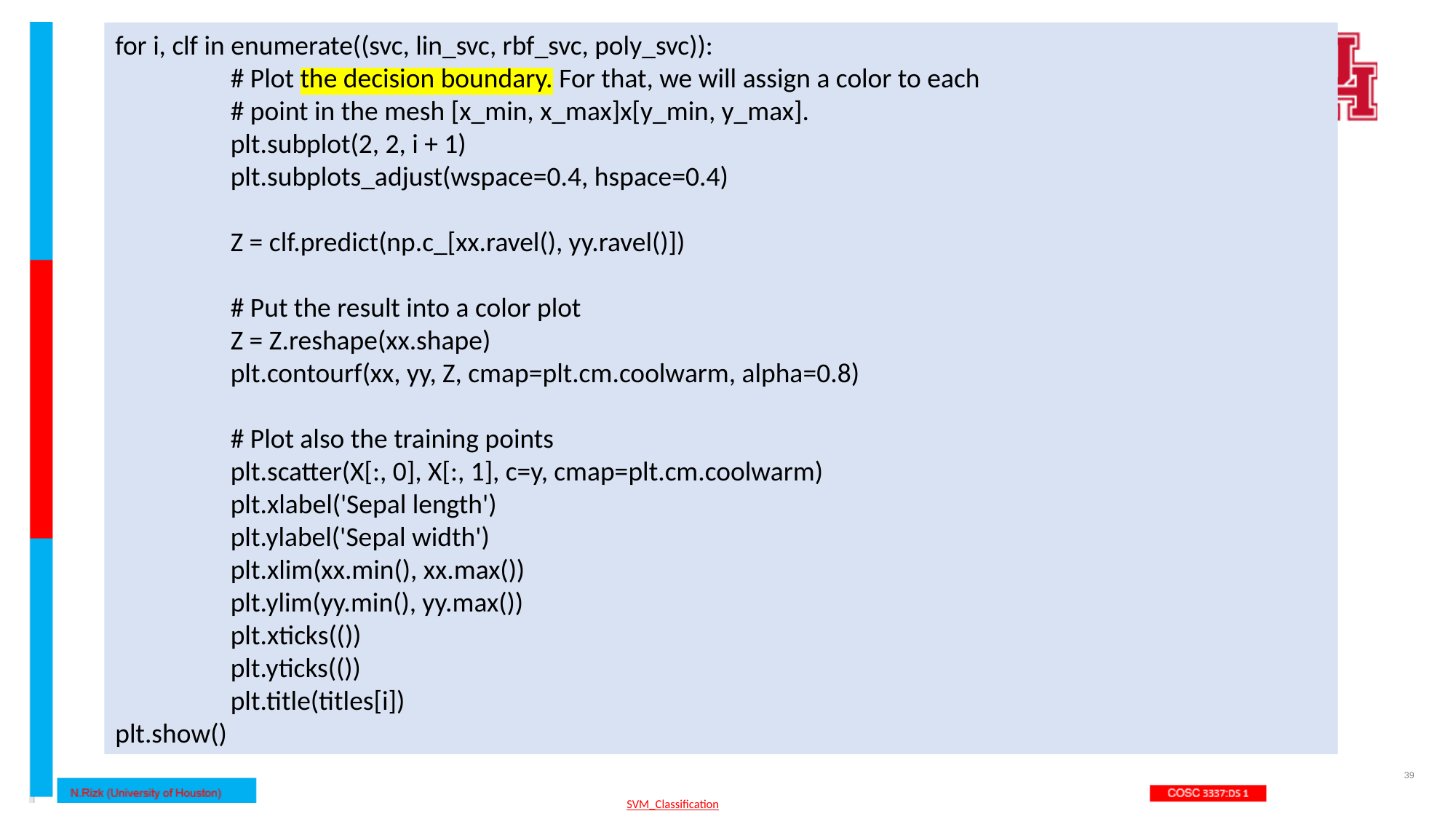

for i, clf in enumerate((svc, lin_svc, rbf_svc, poly_svc)):
	 # Plot the decision boundary. For that, we will assign a color to each
	 # point in the mesh [x_min, x_max]x[y_min, y_max].
	 plt.subplot(2, 2, i + 1)
	 plt.subplots_adjust(wspace=0.4, hspace=0.4)

	 Z = clf.predict(np.c_[xx.ravel(), yy.ravel()])

	 # Put the result into a color plot
	 Z = Z.reshape(xx.shape)
	 plt.contourf(xx, yy, Z, cmap=plt.cm.coolwarm, alpha=0.8)

	 # Plot also the training points
	 plt.scatter(X[:, 0], X[:, 1], c=y, cmap=plt.cm.coolwarm)
	 plt.xlabel('Sepal length')
	 plt.ylabel('Sepal width')
	 plt.xlim(xx.min(), xx.max())
	 plt.ylim(yy.min(), yy.max())
	 plt.xticks(())
	 plt.yticks(())
	 plt.title(titles[i])
plt.show()
39
SVM_Classification